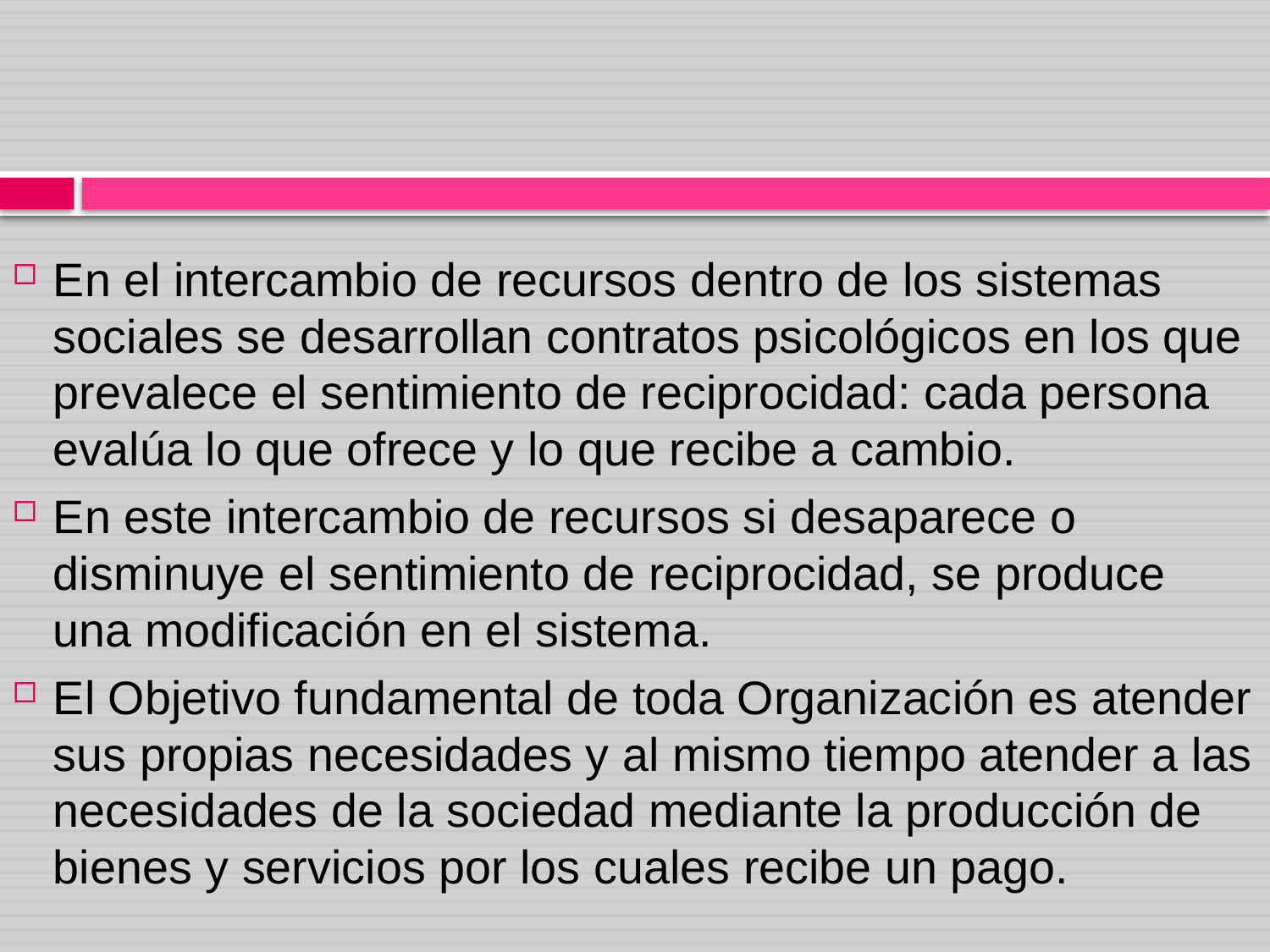

En el intercambio de recursos dentro de los sistemas sociales se desarrollan contratos psicológicos en los que prevalece el sentimiento de reciprocidad: cada persona evalúa lo que ofrece y lo que recibe a cambio.
En este intercambio de recursos si desaparece o disminuye el sentimiento de reciprocidad, se produce una modificación en el sistema.
El Objetivo fundamental de toda Organización es atender sus propias necesidades y al mismo tiempo atender a las necesidades de la sociedad mediante la producción de bienes y servicios por los cuales recibe un pago.